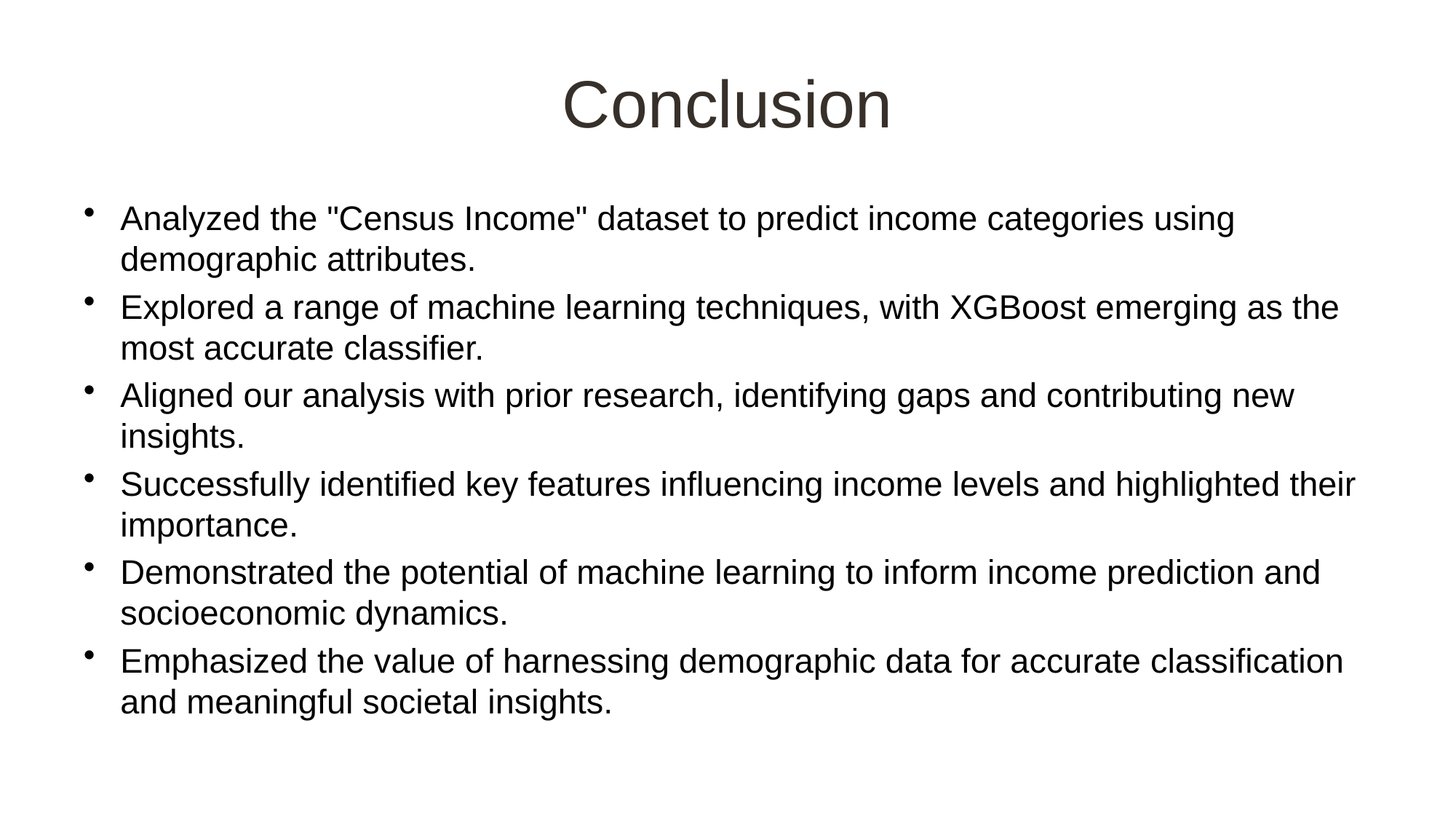

# Conclusion
Analyzed the "Census Income" dataset to predict income categories using demographic attributes.
Explored a range of machine learning techniques, with XGBoost emerging as the most accurate classifier.
Aligned our analysis with prior research, identifying gaps and contributing new insights.
Successfully identified key features influencing income levels and highlighted their importance.
Demonstrated the potential of machine learning to inform income prediction and socioeconomic dynamics.
Emphasized the value of harnessing demographic data for accurate classification and meaningful societal insights.